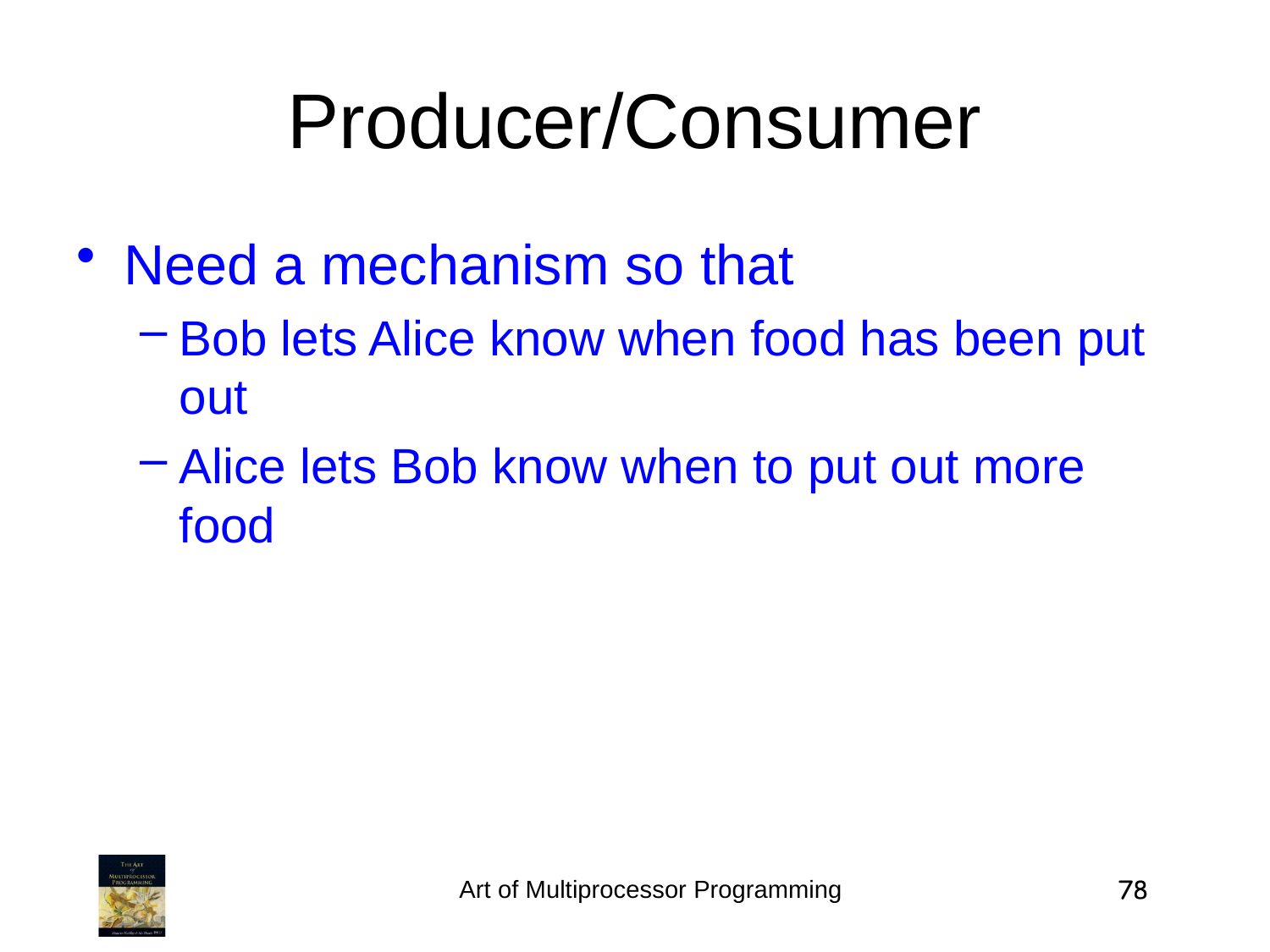

Producer/Consumer
Need a mechanism so that
Bob lets Alice know when food has been put out
Alice lets Bob know when to put out more food
Art of Multiprocessor Programming
78